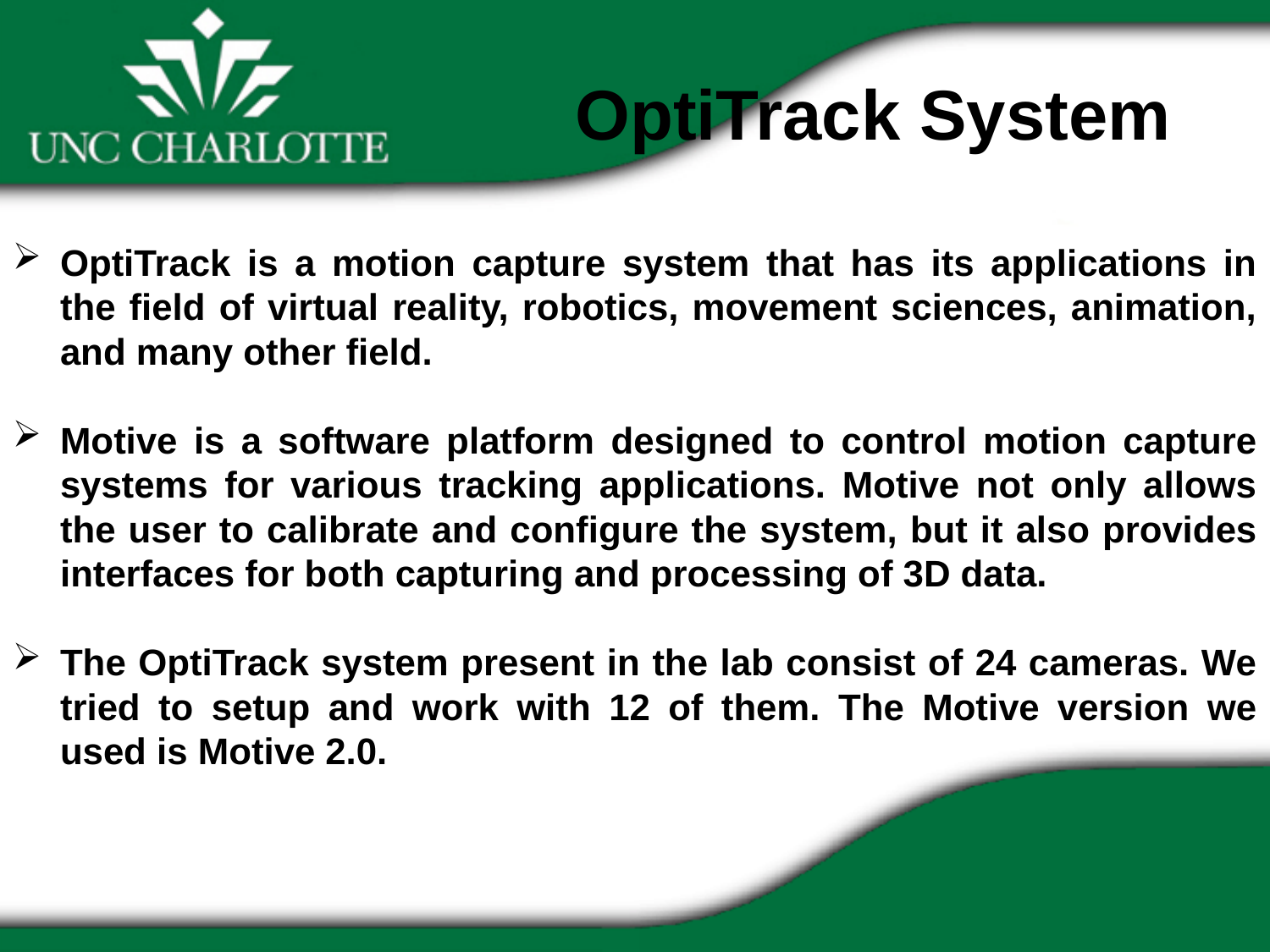

OptiTrack System
OptiTrack is a motion capture system that has its applications in the field of virtual reality, robotics, movement sciences, animation, and many other field.

Motive is a software platform designed to control motion capture systems for various tracking applications. Motive not only allows the user to calibrate and configure the system, but it also provides interfaces for both capturing and processing of 3D data.

The OptiTrack system present in the lab consist of 24 cameras. We tried to setup and work with 12 of them. The Motive version we used is Motive 2.0.